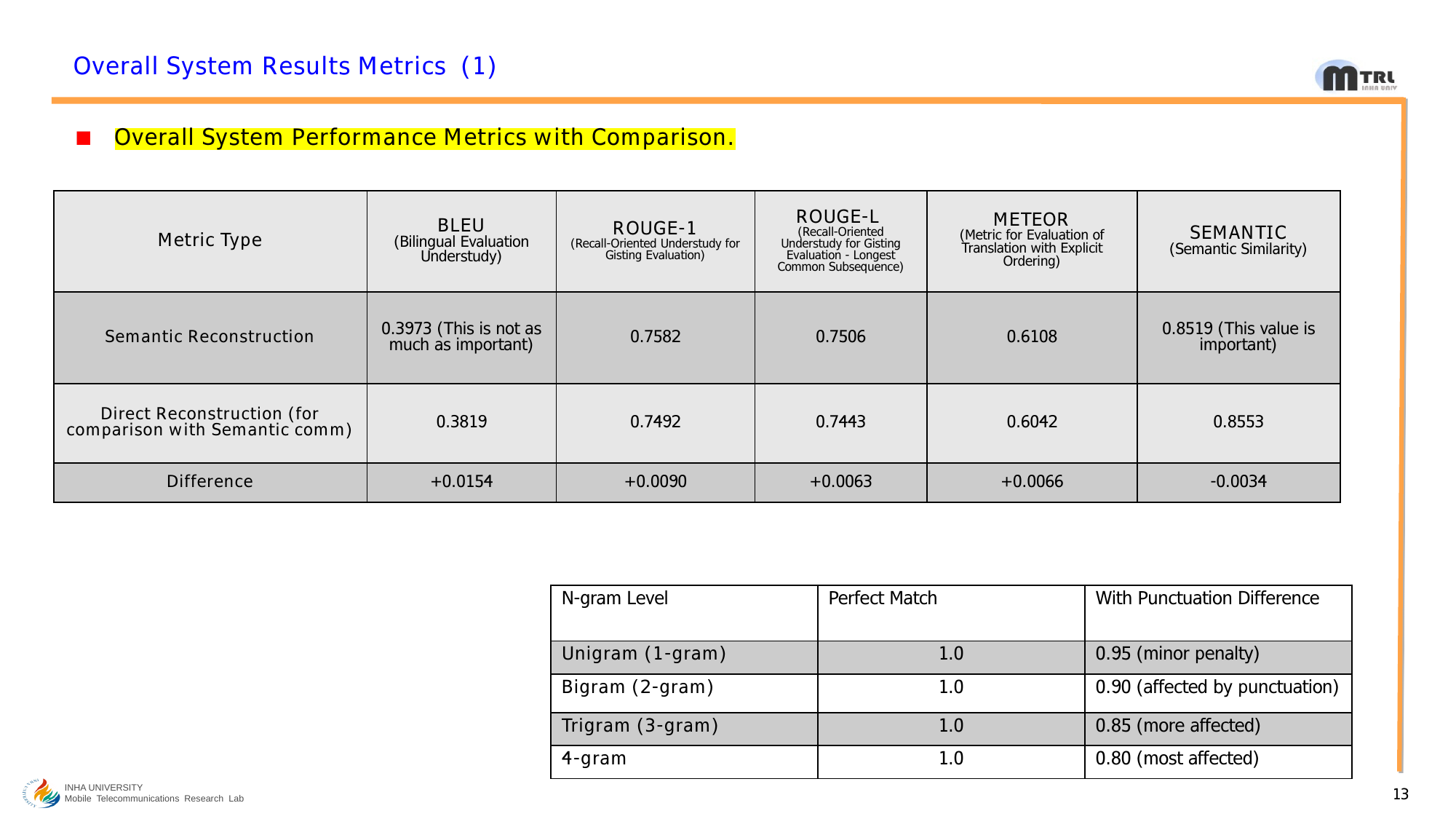

# Overall System Results Metrics  (1)
Overall System Performance Metrics with Comparison.

Universal Rule of N-gram Level

| Metric Type | BLEU (Bilingual Evaluation Understudy) | ROUGE-1 (Recall-Oriented Understudy for Gisting Evaluation) | ROUGE-L (Recall-Oriented Understudy for Gisting Evaluation - Longest Common Subsequence) | METEOR (Metric for Evaluation of Translation with Explicit Ordering) | SEMANTIC (Semantic Similarity) |
| --- | --- | --- | --- | --- | --- |
| Semantic Reconstruction | 0.3973 (This is not as much as important) | 0.7582 | 0.7506 | 0.6108 | 0.8519 (This value is important) |
| Direct Reconstruction (for comparison with Semantic comm) | 0.3819 | 0.7492 | 0.7443 | 0.6042 | 0.8553 |
| Difference | +0.0154 | +0.0090 | +0.0063 | +0.0066 | -0.0034 |
| N-gram Level | Perfect Match | With Punctuation Difference |
| --- | --- | --- |
| Unigram (1-gram) | 1.0 | 0.95 (minor penalty) |
| Bigram (2-gram) | 1.0 | 0.90 (affected by punctuation) |
| Trigram (3-gram) | 1.0 | 0.85 (more affected) |
| 4-gram | 1.0 | 0.80 (most affected) |
INHA UNIVERSITY
Mobile  Telecommunications  Research  Lab

13